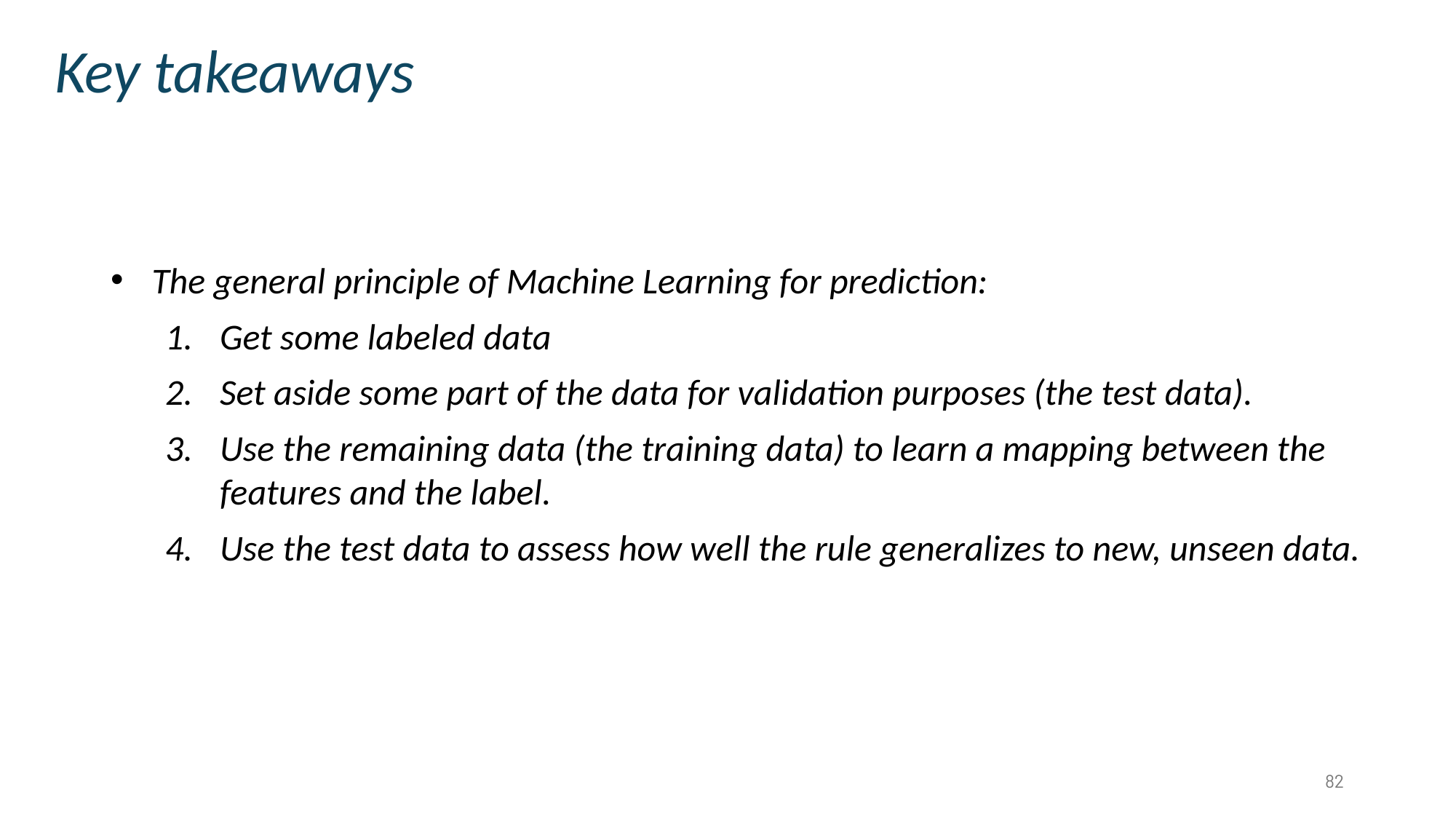

Key takeaways
The general principle of Machine Learning for prediction:
Get some labeled data
Set aside some part of the data for validation purposes (the test data).
Use the remaining data (the training data) to learn a mapping between the features and the label.
Use the test data to assess how well the rule generalizes to new, unseen data.
82